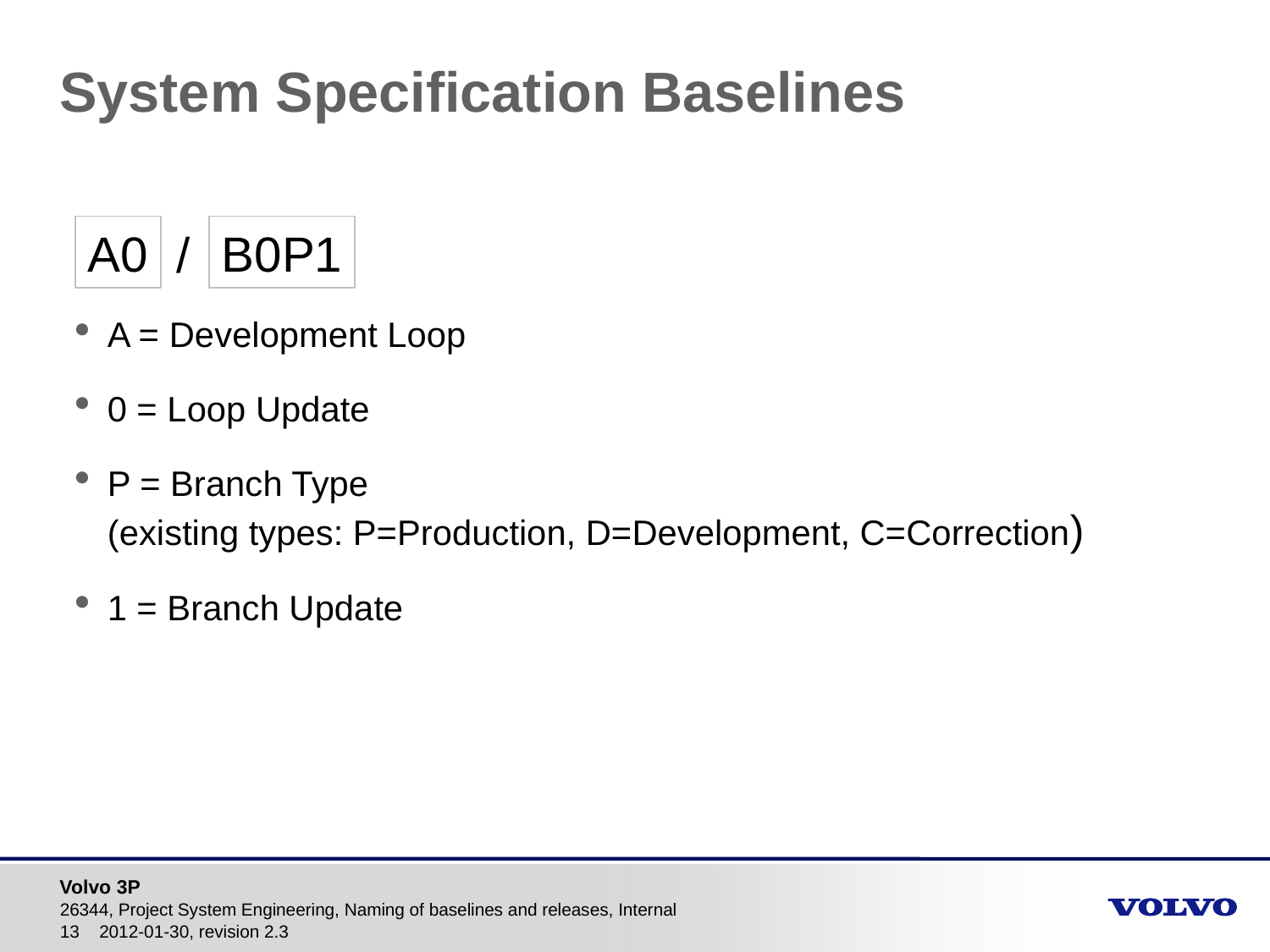

# System Specification Baselines
A0
B0P1
/
A = Development Loop
0 = Loop Update
P = Branch Type
(existing types: P=Production, D=Development, C=Correction)
1 = Branch Update

26344, Project System Engineering, Naming of baselines and releases, Internal
2012-01-30, revision 2.3
13